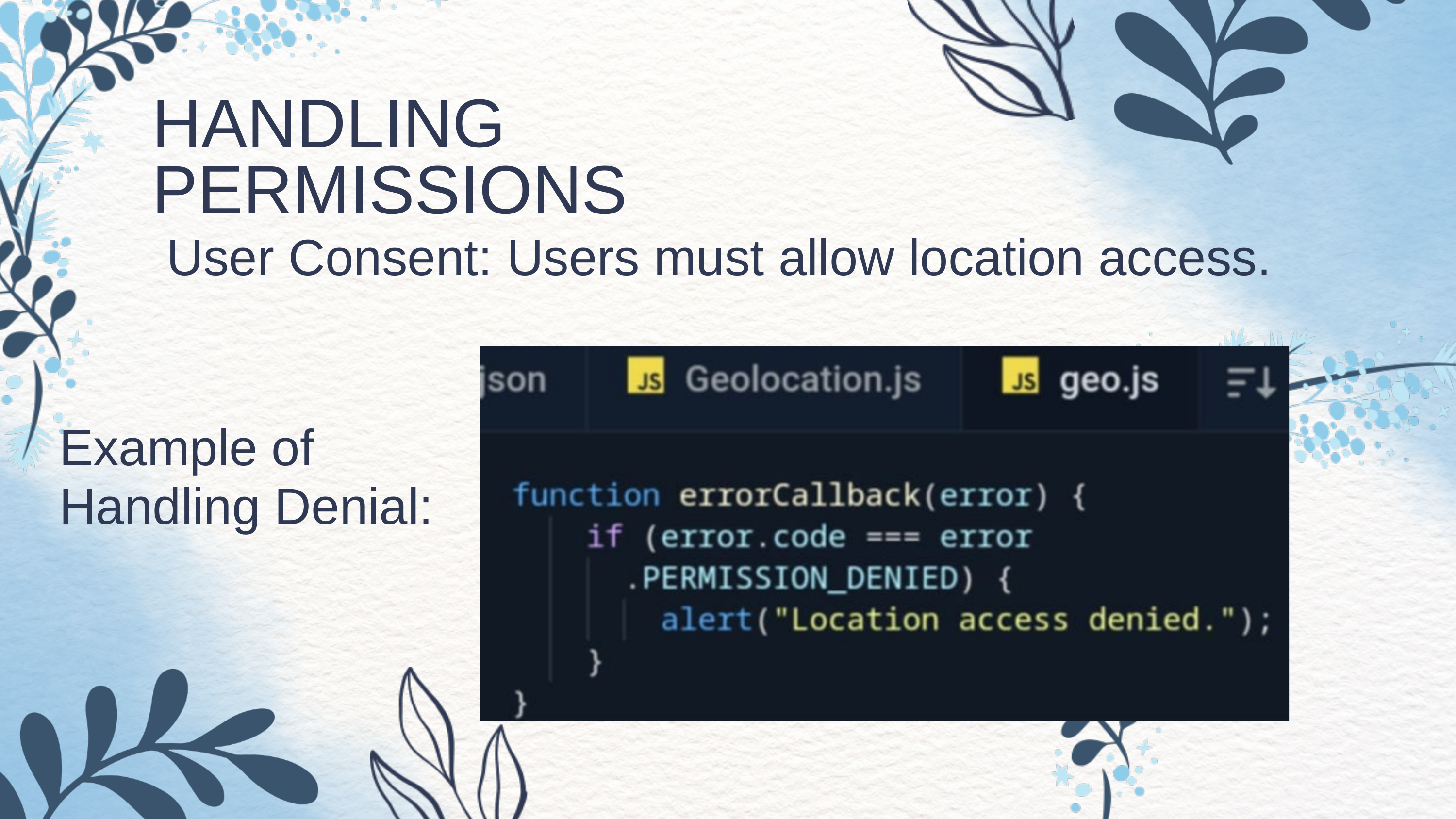

HANDLING PERMISSIONS
User Consent: Users must allow location access.

Example of Handling Denial: